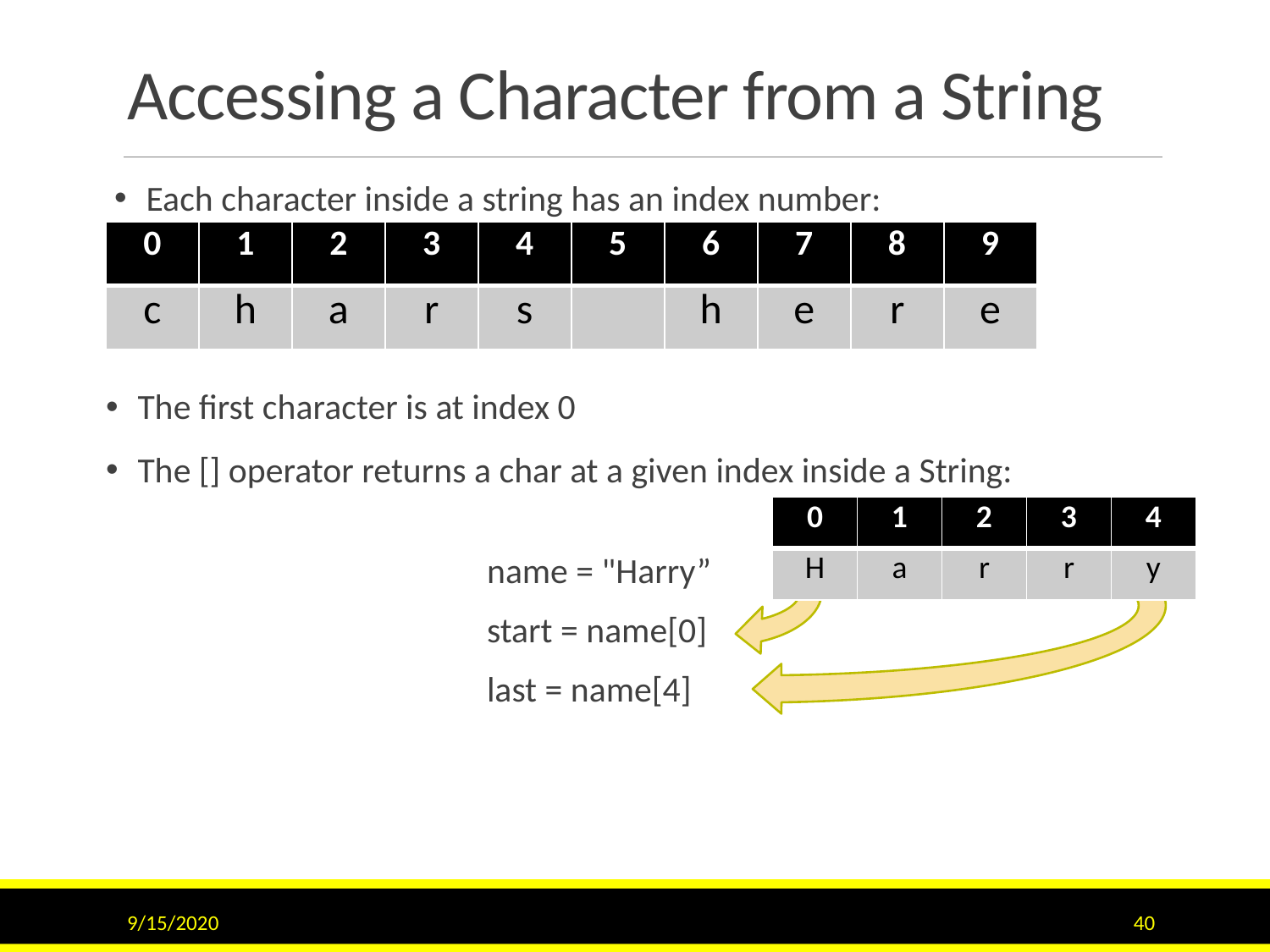

# Accessing a Character from a String
Each character inside a string has an index number:

| 0 | 1 | 2 | 3 | 4 | 5 | 6 | 7 | 8 | 9 |
| --- | --- | --- | --- | --- | --- | --- | --- | --- | --- |
| c | h | a | r | s |  | h | e | r | e |
The first character is at index 0
The [] operator returns a char at a given index inside a String:

			name = "Harry”
			start = name[0]
			last = name[4]

| 0 | 1 | 2 | 3 | 4 |
| --- | --- | --- | --- | --- |
| H | a | r | r | y |

9/15/2020
40